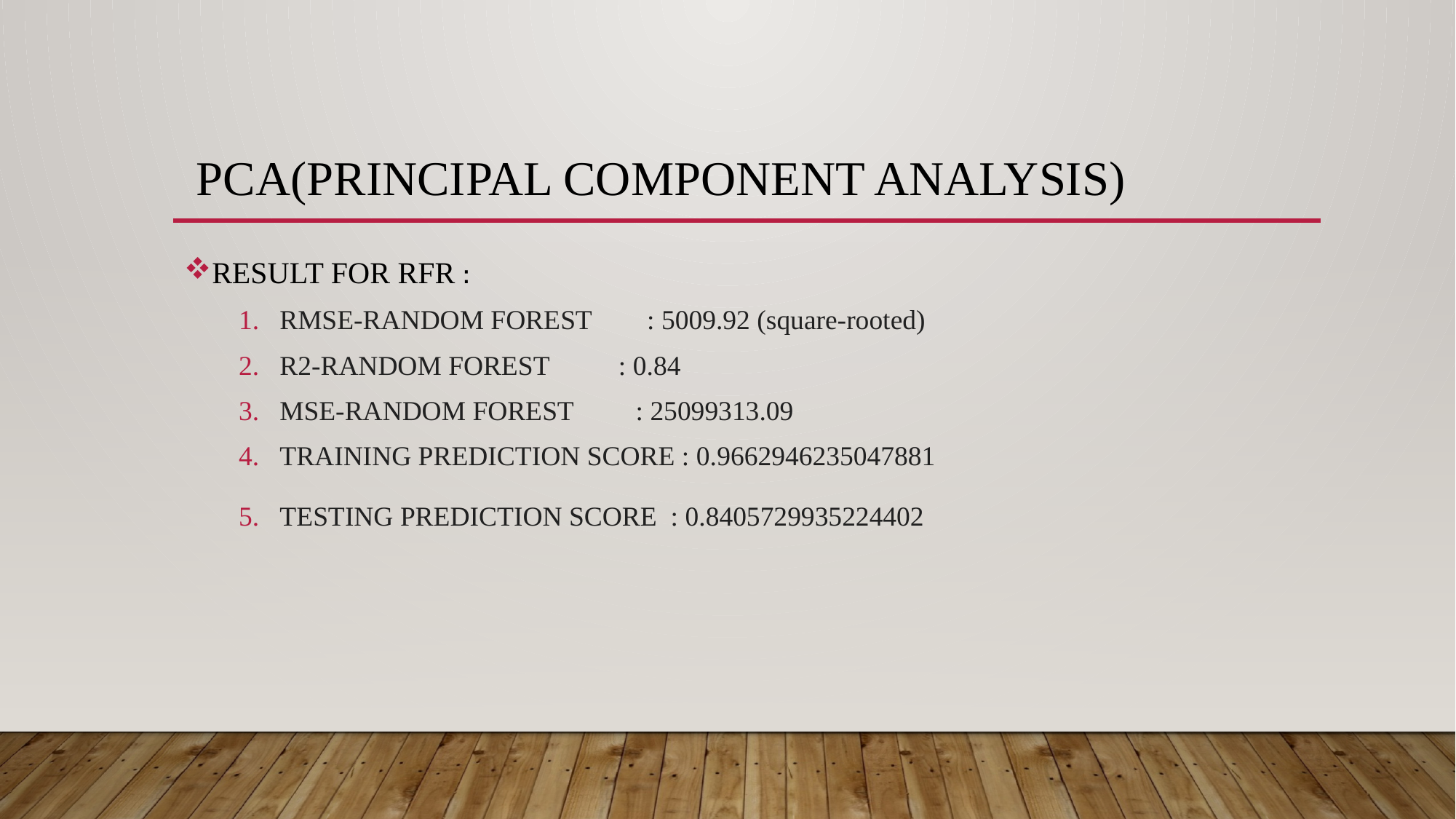

# pca(principal component analysis)
RESULT FOR RFR :
RMSE-RANDOM FOREST        : 5009.92 (square-rooted)
R2-RANDOM FOREST          : 0.84
MSE-RANDOM FOREST         : 25099313.09
TRAINING PREDICTION SCORE : 0.9662946235047881
TESTING PREDICTION SCORE  : 0.8405729935224402